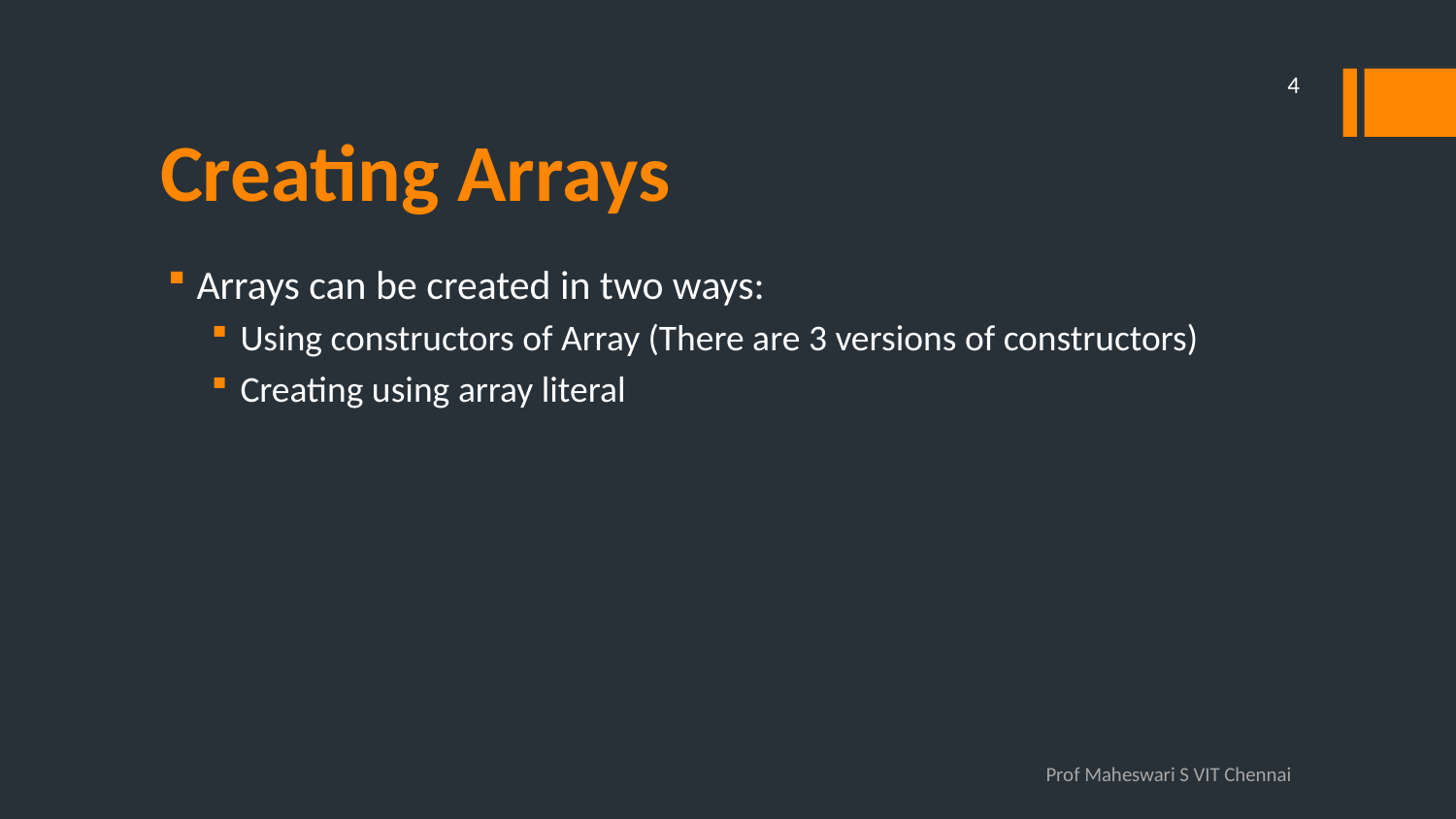

4
# Creating Arrays
Arrays can be created in two ways:
Using constructors of Array (There are 3 versions of constructors)
Creating using array literal
Prof Maheswari S VIT Chennai